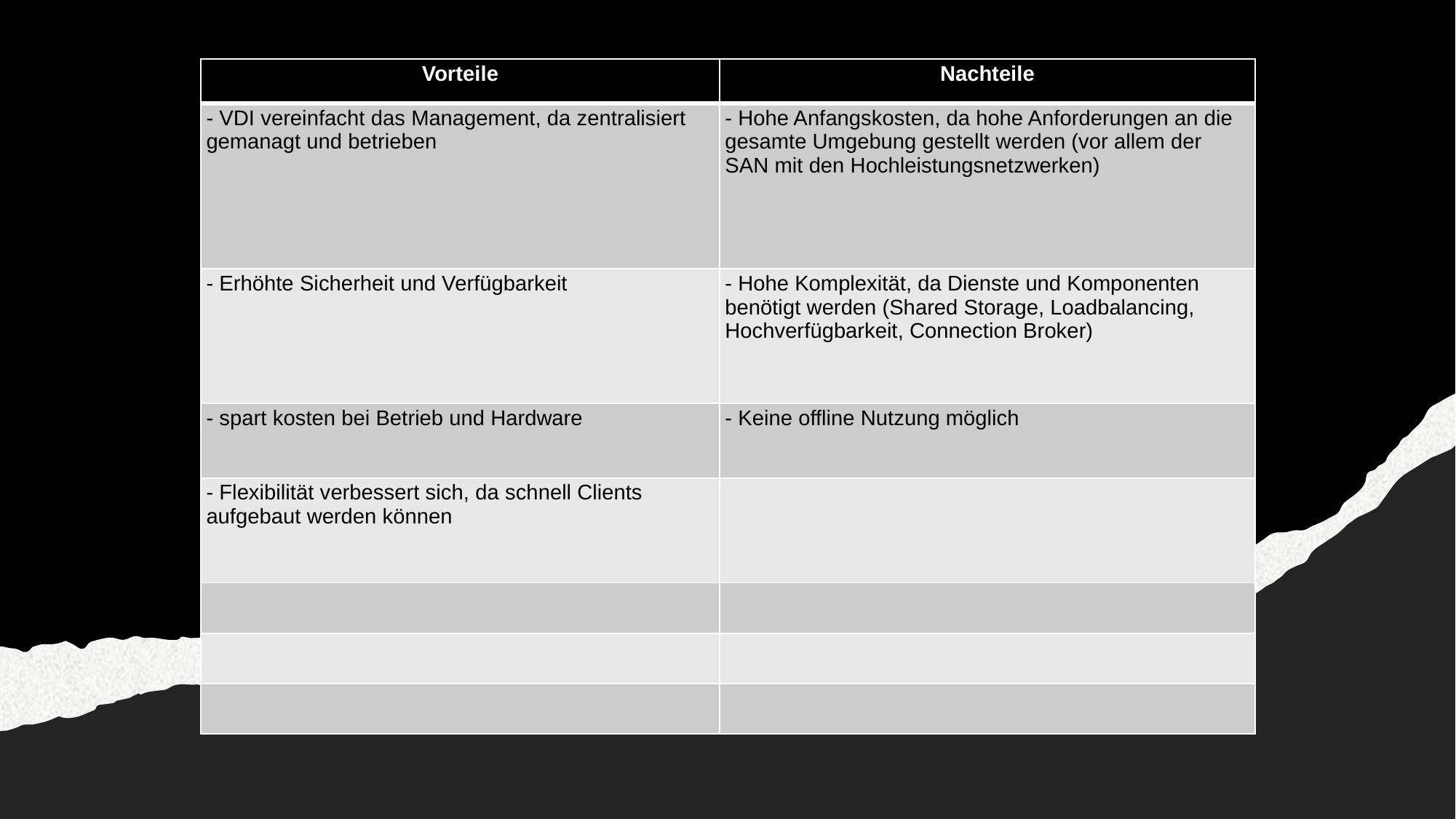

| Vorteile | Nachteile |
| --- | --- |
| - VDI vereinfacht das Management, da zentralisiert gemanagt und betrieben | - Hohe Anfangskosten, da hohe Anforderungen an die gesamte Umgebung gestellt werden (vor allem der SAN mit den Hochleistungsnetzwerken) |
| - Erhöhte Sicherheit und Verfügbarkeit | - Hohe Komplexität, da Dienste und Komponenten benötigt werden (Shared Storage, Loadbalancing, Hochverfügbarkeit, Connection Broker) |
| - spart kosten bei Betrieb und Hardware | - Keine offline Nutzung möglich |
| - Flexibilität verbessert sich, da schnell Clients aufgebaut werden können |  |
|  |  |
|  |  |
|  |  |